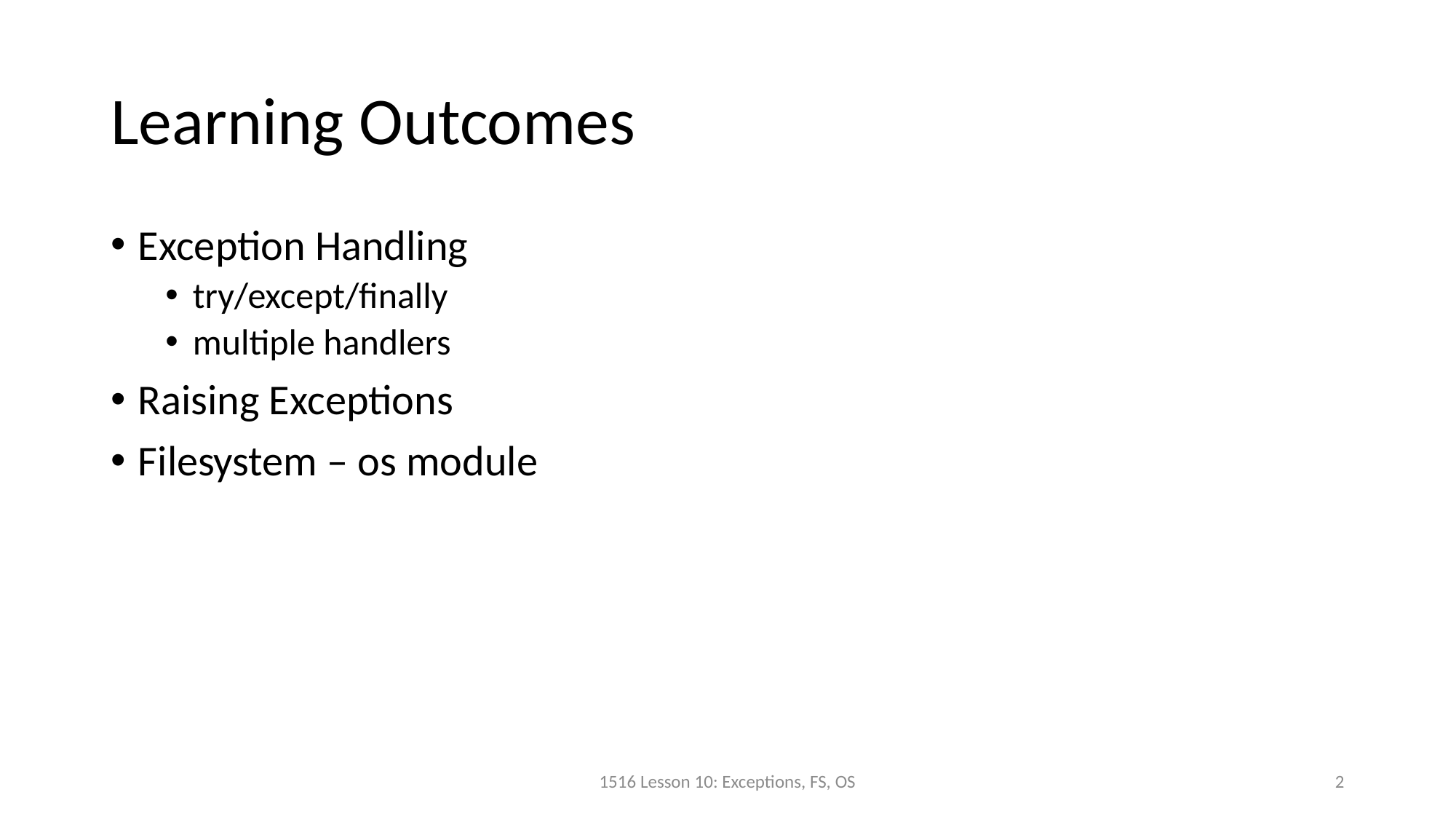

# Learning Outcomes
Exception Handling
try/except/finally
multiple handlers
Raising Exceptions
Filesystem – os module

1516 Lesson 10: Exceptions, FS, OS
2